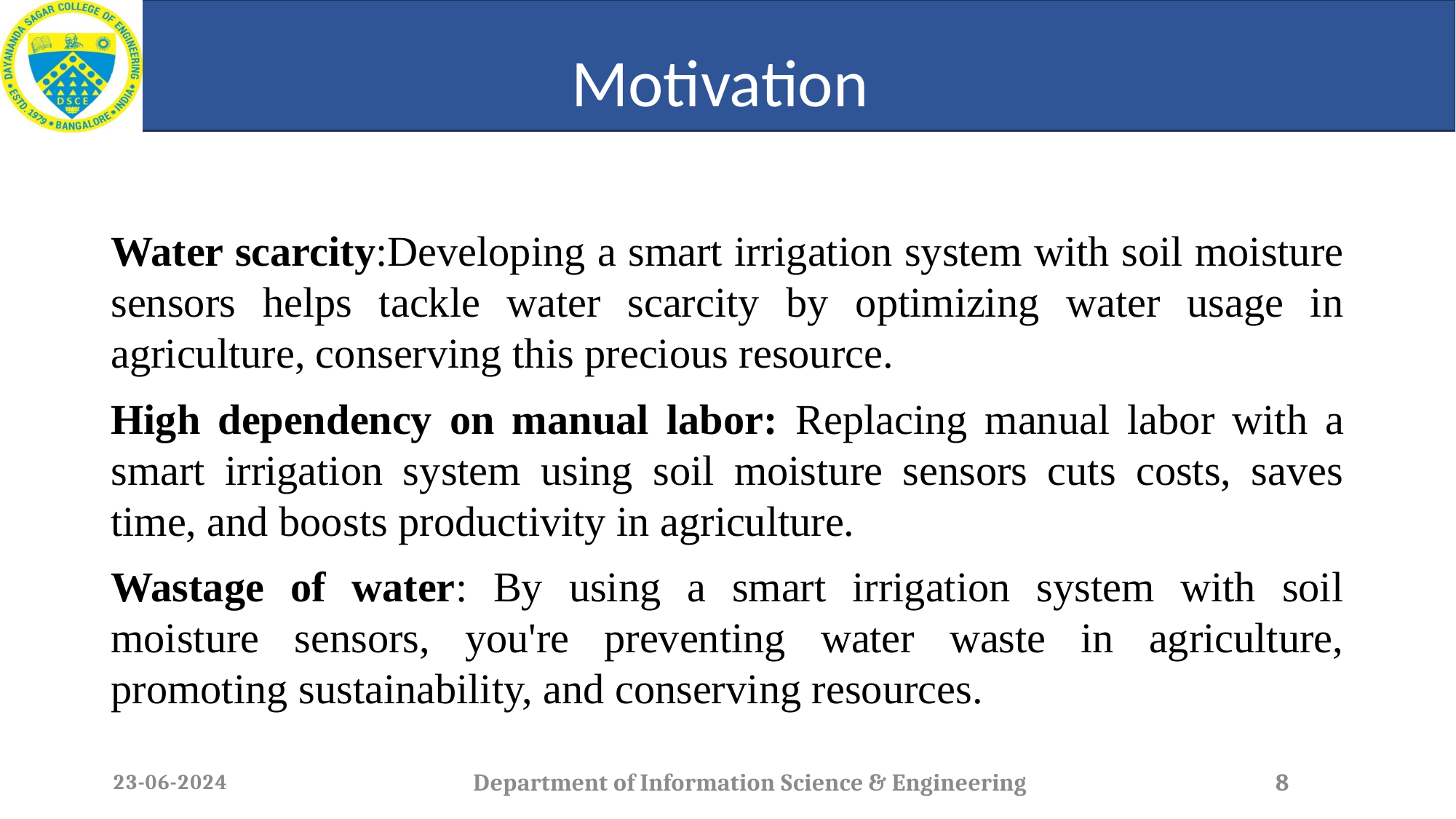

# Motivation
Water scarcity:Developing a smart irrigation system with soil moisture sensors helps tackle water scarcity by optimizing water usage in agriculture, conserving this precious resource.
High dependency on manual labor: Replacing manual labor with a smart irrigation system using soil moisture sensors cuts costs, saves time, and boosts productivity in agriculture.
Wastage of water: By using a smart irrigation system with soil moisture sensors, you're preventing water waste in agriculture, promoting sustainability, and conserving resources.
23-06-2024
Department of Information Science & Engineering
8